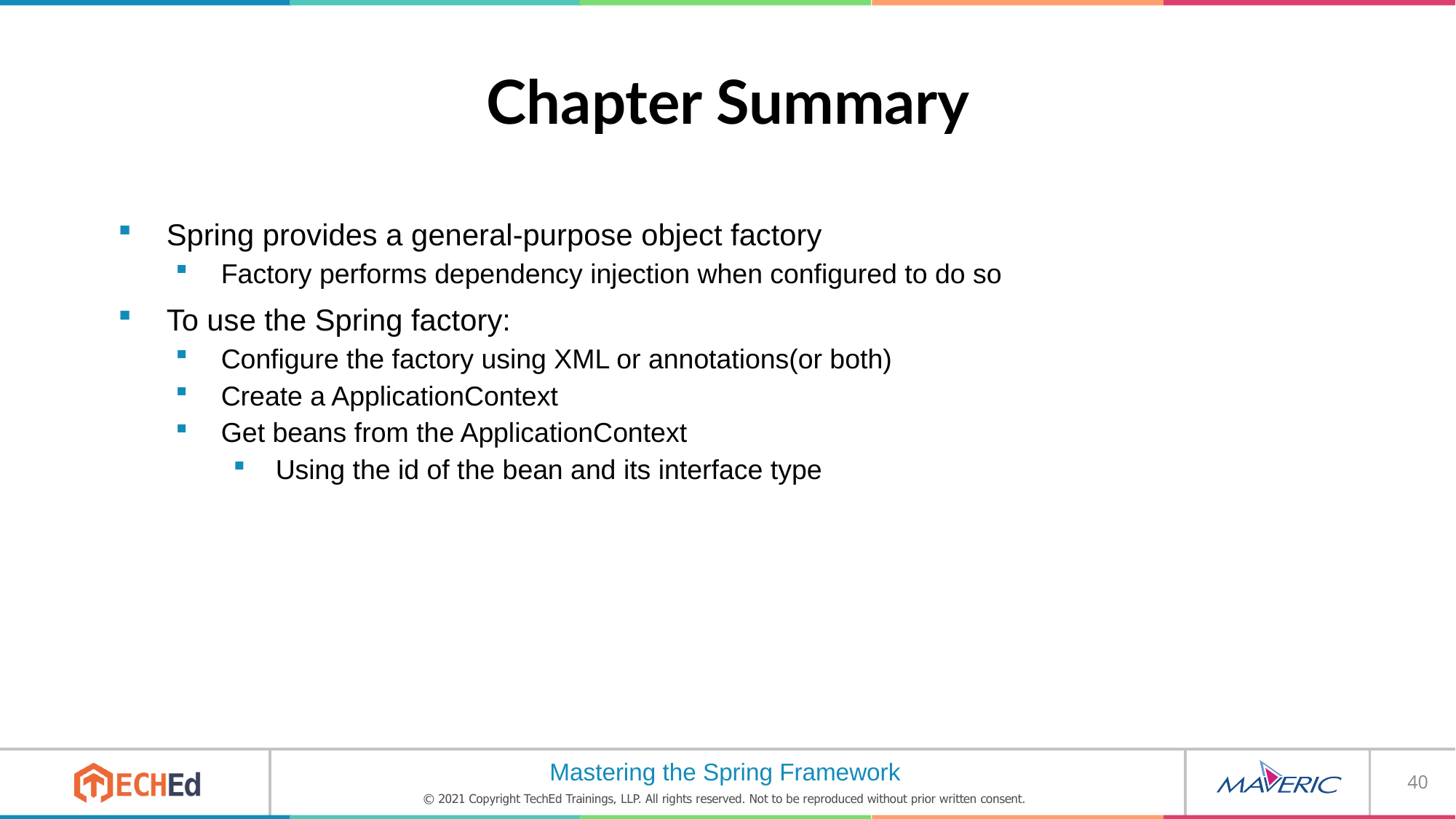

# Chapter Summary
Spring provides a general-purpose object factory
Factory performs dependency injection when configured to do so
To use the Spring factory:
Configure the factory using XML or annotations(or both)
Create a ApplicationContext
Get beans from the ApplicationContext
Using the id of the bean and its interface type